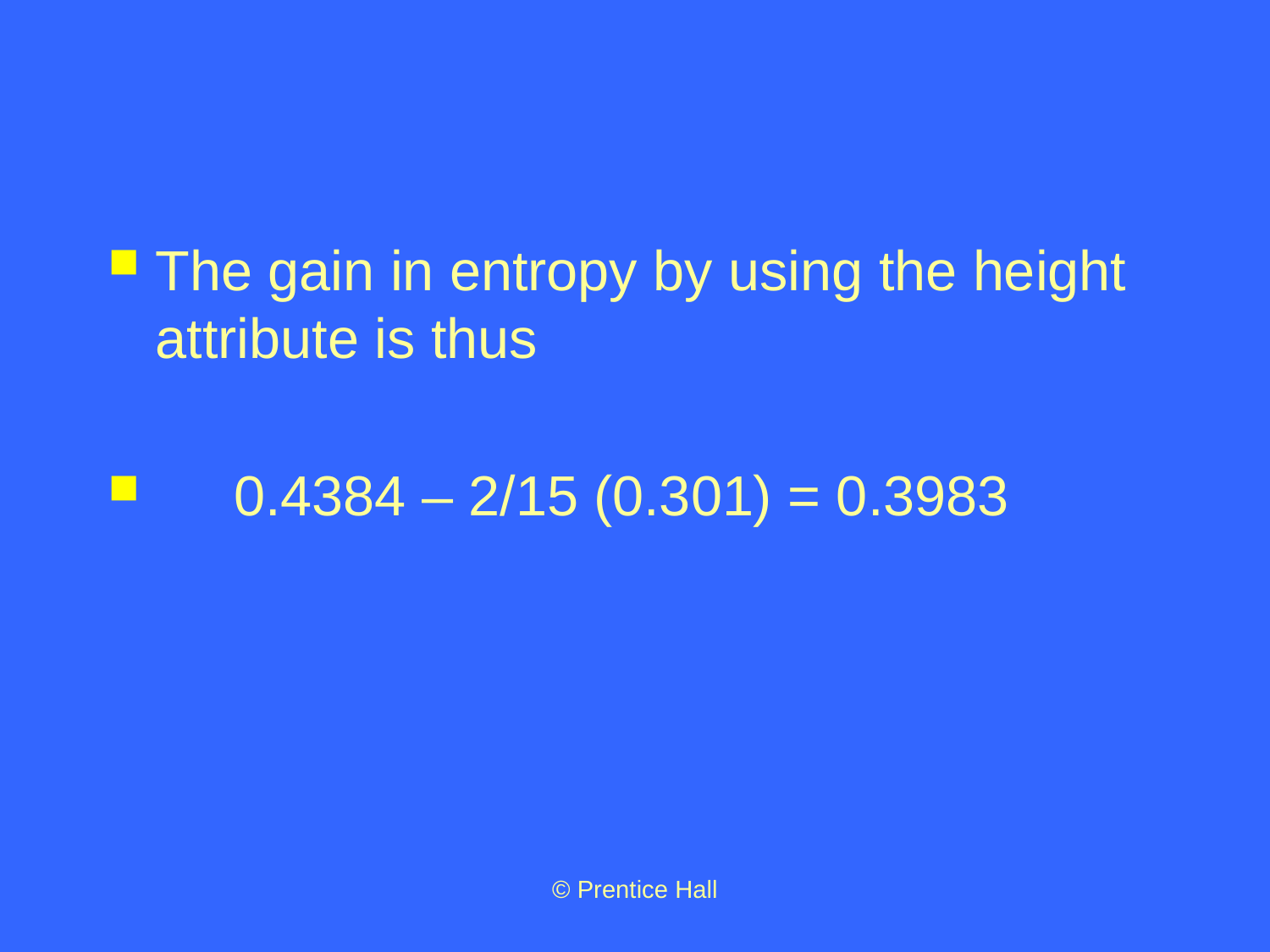

#
The gain in entropy by using the height attribute is thus

     0.4384 – 2/15 (0.301) = 0.3983
© Prentice Hall
35